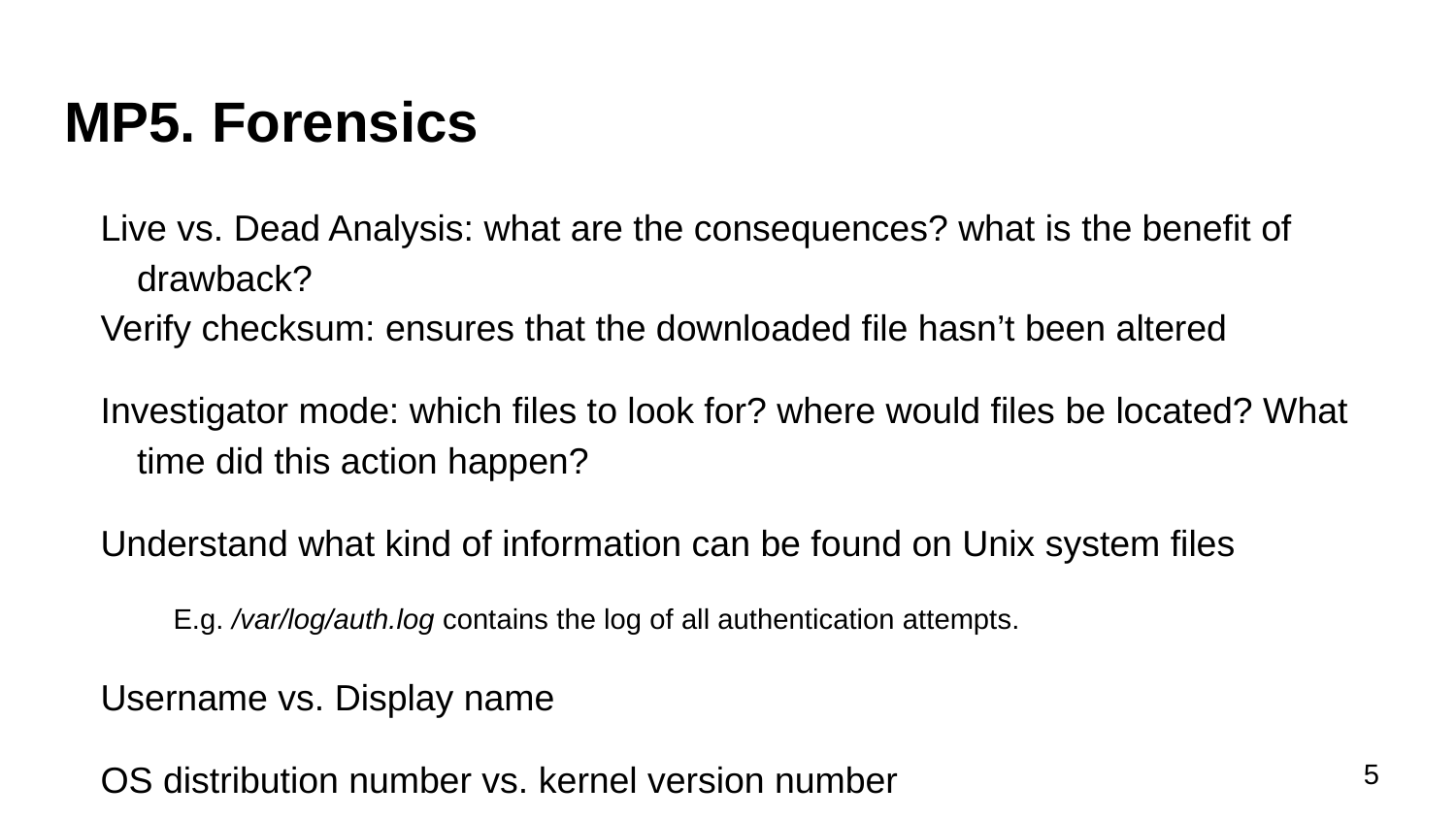

# MP5. Forensics
Live vs. Dead Analysis: what are the consequences? what is the benefit of drawback?
Verify checksum: ensures that the downloaded file hasn’t been altered
Investigator mode: which files to look for? where would files be located? What time did this action happen?
Understand what kind of information can be found on Unix system files
E.g. /var/log/auth.log contains the log of all authentication attempts.
Username vs. Display name
OS distribution number vs. kernel version number
Password cracking: search space (number of combinations), runtime
File metadata: what kind of information can be found?
5